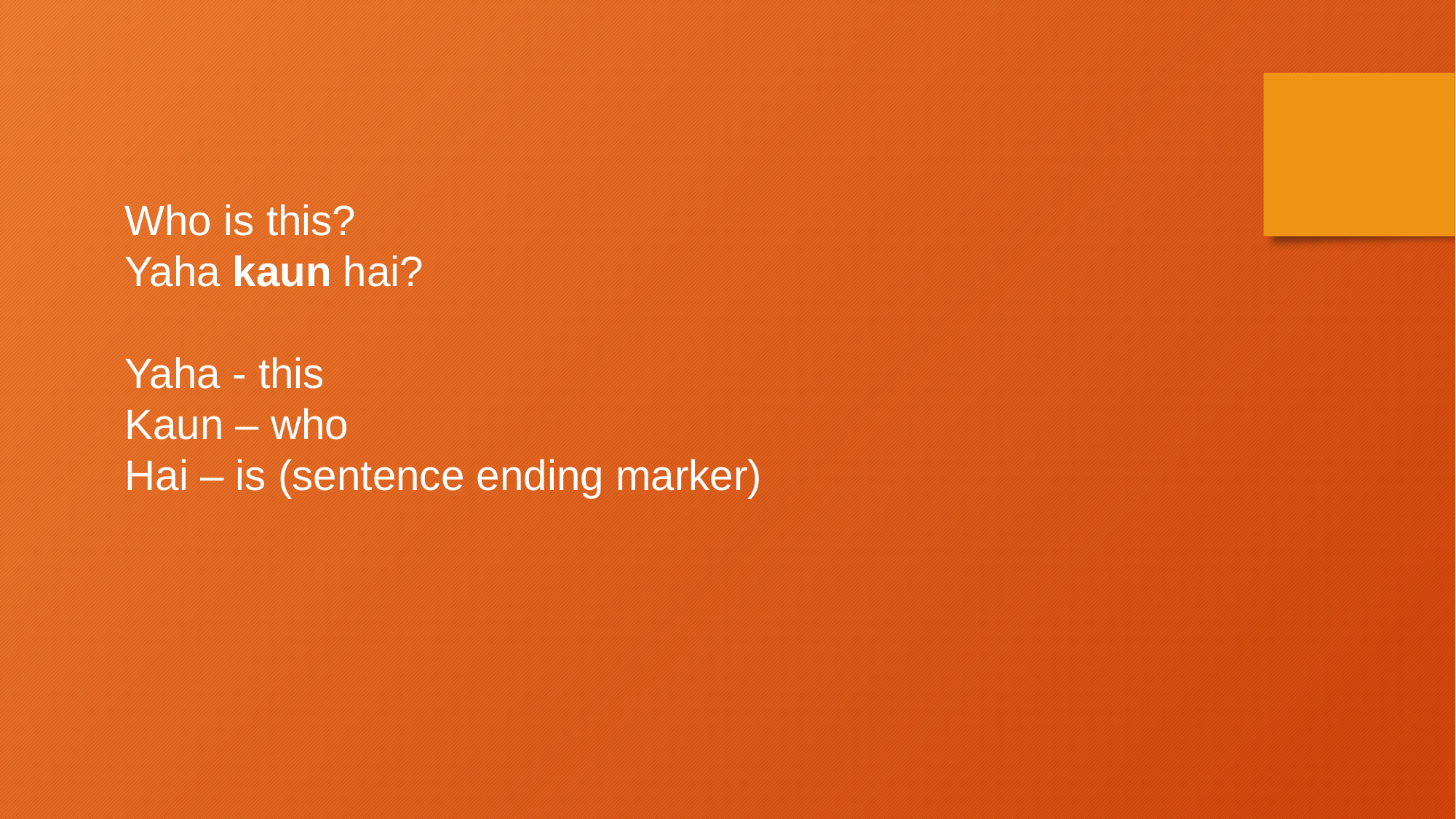

Who is this?
Yaha kaun hai?

Yaha - this
Kaun – who
Hai – is (sentence ending marker)